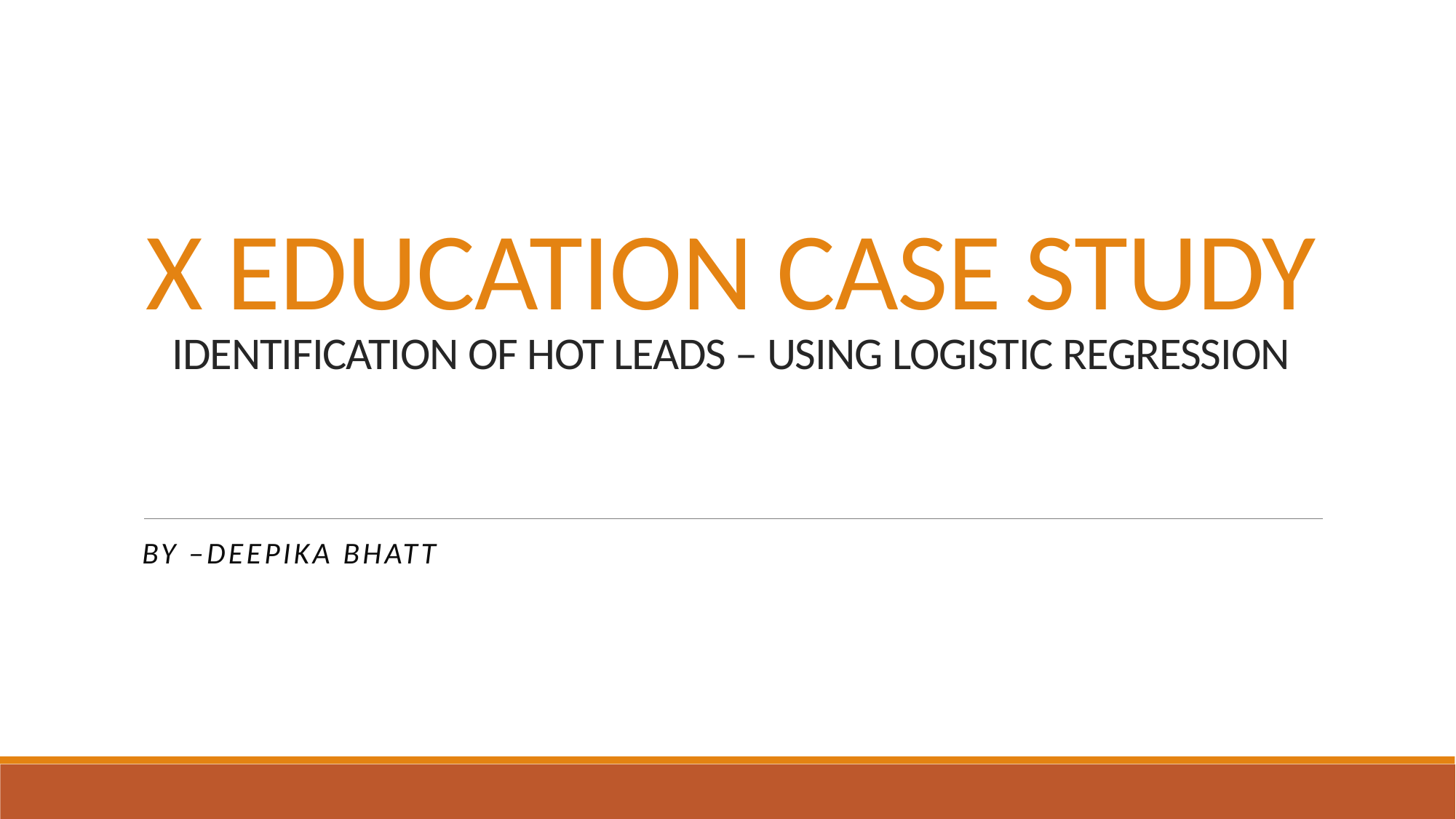

# X EDUCATION CASE STUDY IDENTIFICATION OF HOT LEADS – USING LOGISTIC REGRESSION
BY –Deepika bhatt